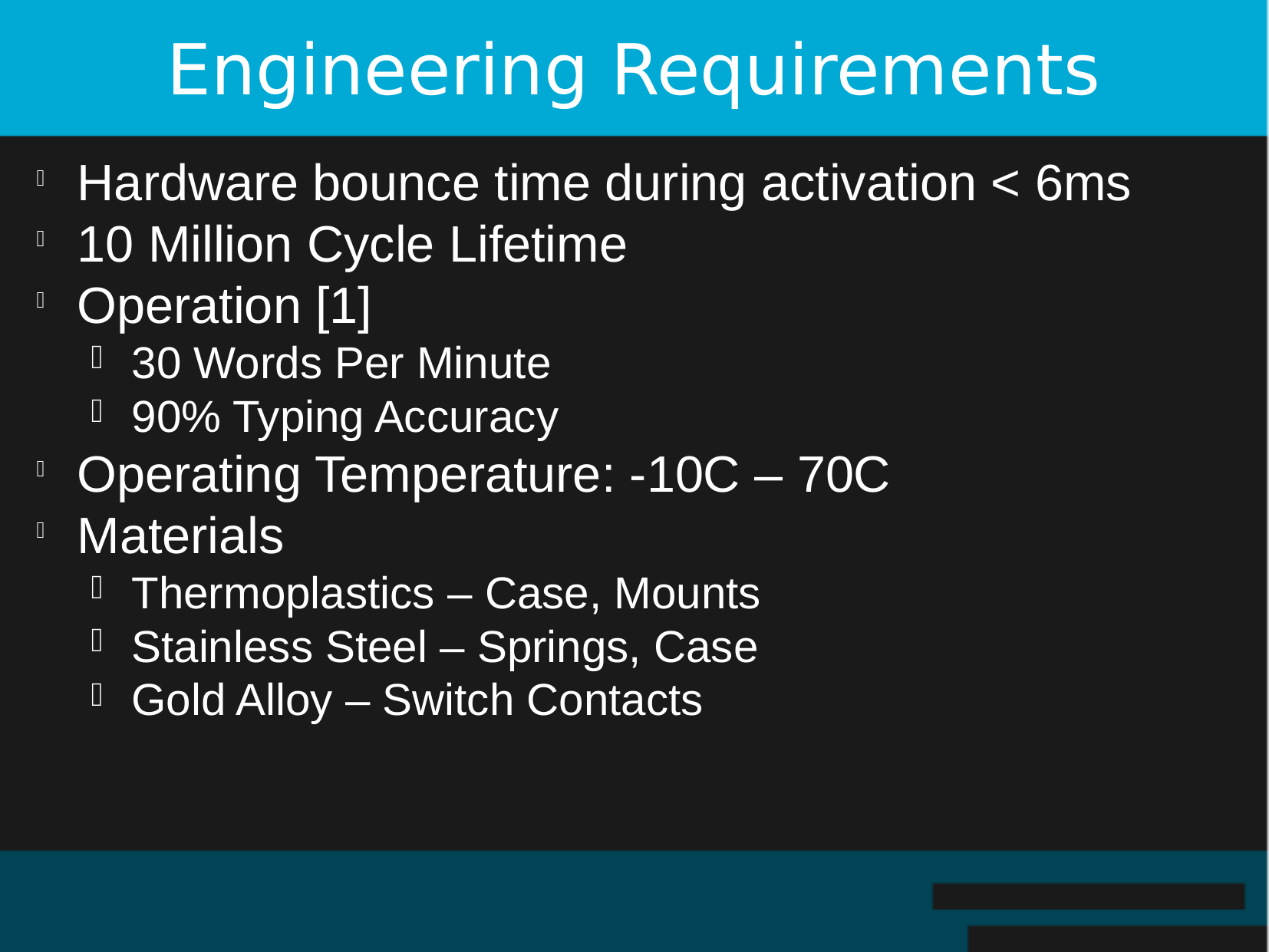

Engineering Requirements
Hardware bounce time during activation < 6ms
10 Million Cycle Lifetime
Operation [1]
30 Words Per Minute
90% Typing Accuracy
Operating Temperature: -10C – 70C
Materials
Thermoplastics – Case, Mounts
Stainless Steel – Springs, Case
Gold Alloy – Switch Contacts